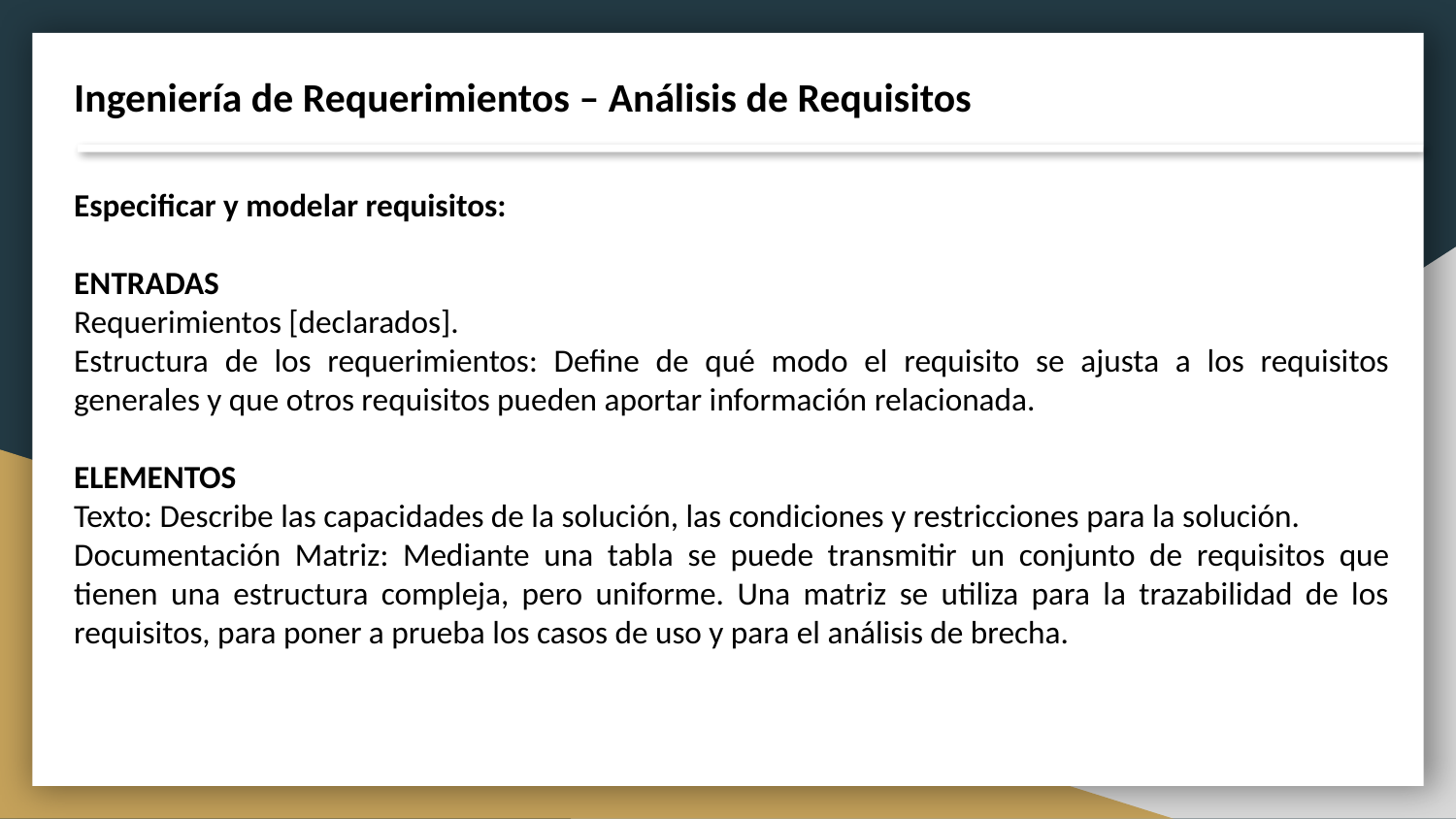

Ingeniería de Requerimientos – Análisis de Requisitos

Especificar y modelar requisitos:

ENTRADAS
Requerimientos [declarados].
Estructura de los requerimientos: Define de qué modo el requisito se ajusta a los requisitos generales y que otros requisitos pueden aportar información relacionada.
ELEMENTOS
Texto: Describe las capacidades de la solución, las condiciones y restricciones para la solución.
Documentación Matriz: Mediante una tabla se puede transmitir un conjunto de requisitos que tienen una estructura compleja, pero uniforme. Una matriz se utiliza para la trazabilidad de los requisitos, para poner a prueba los casos de uso y para el análisis de brecha.